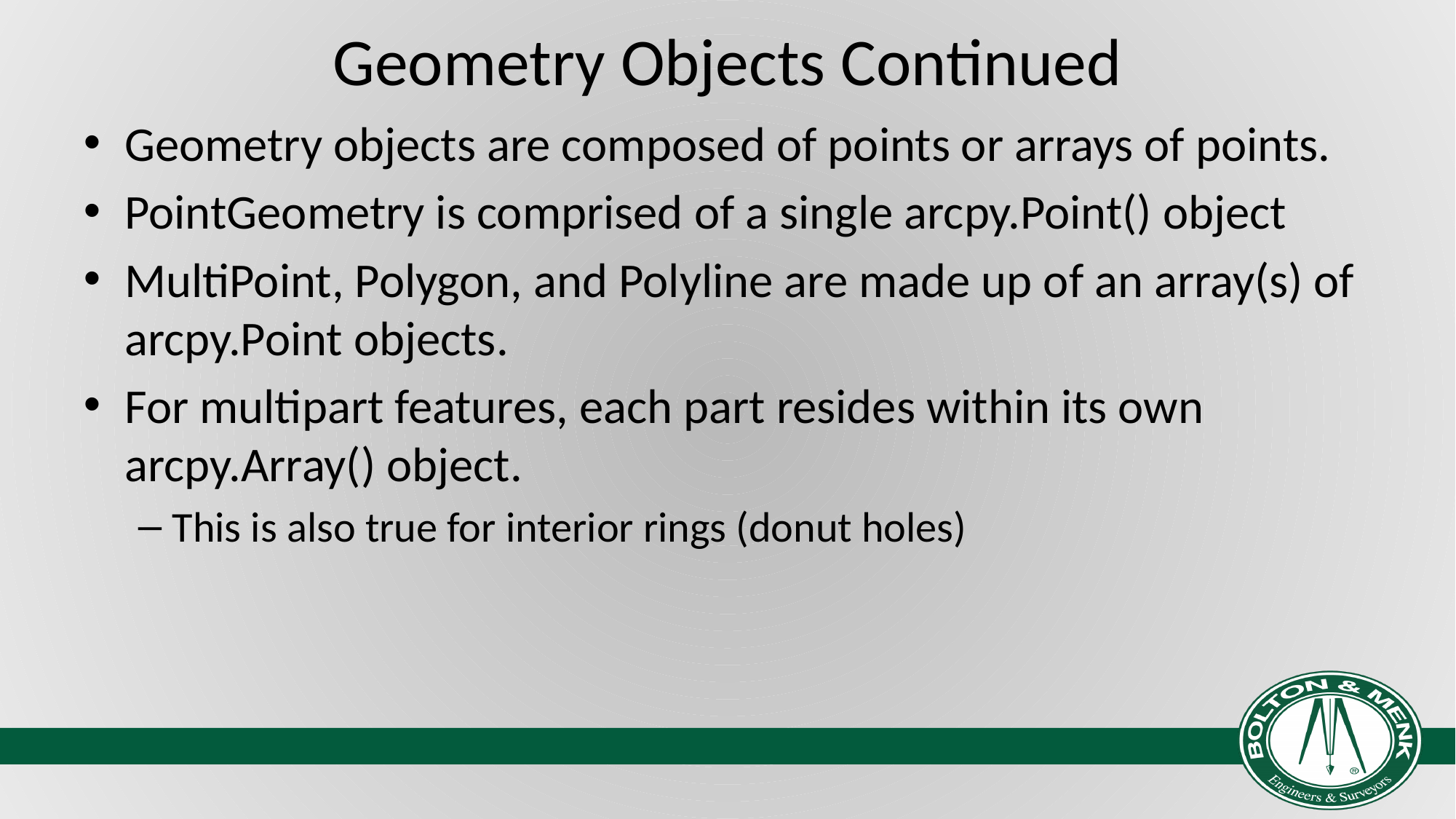

# Geometry Objects Continued
Geometry objects are composed of points or arrays of points.
PointGeometry is comprised of a single arcpy.Point() object
MultiPoint, Polygon, and Polyline are made up of an array(s) of arcpy.Point objects.
For multipart features, each part resides within its own arcpy.Array() object.
This is also true for interior rings (donut holes)